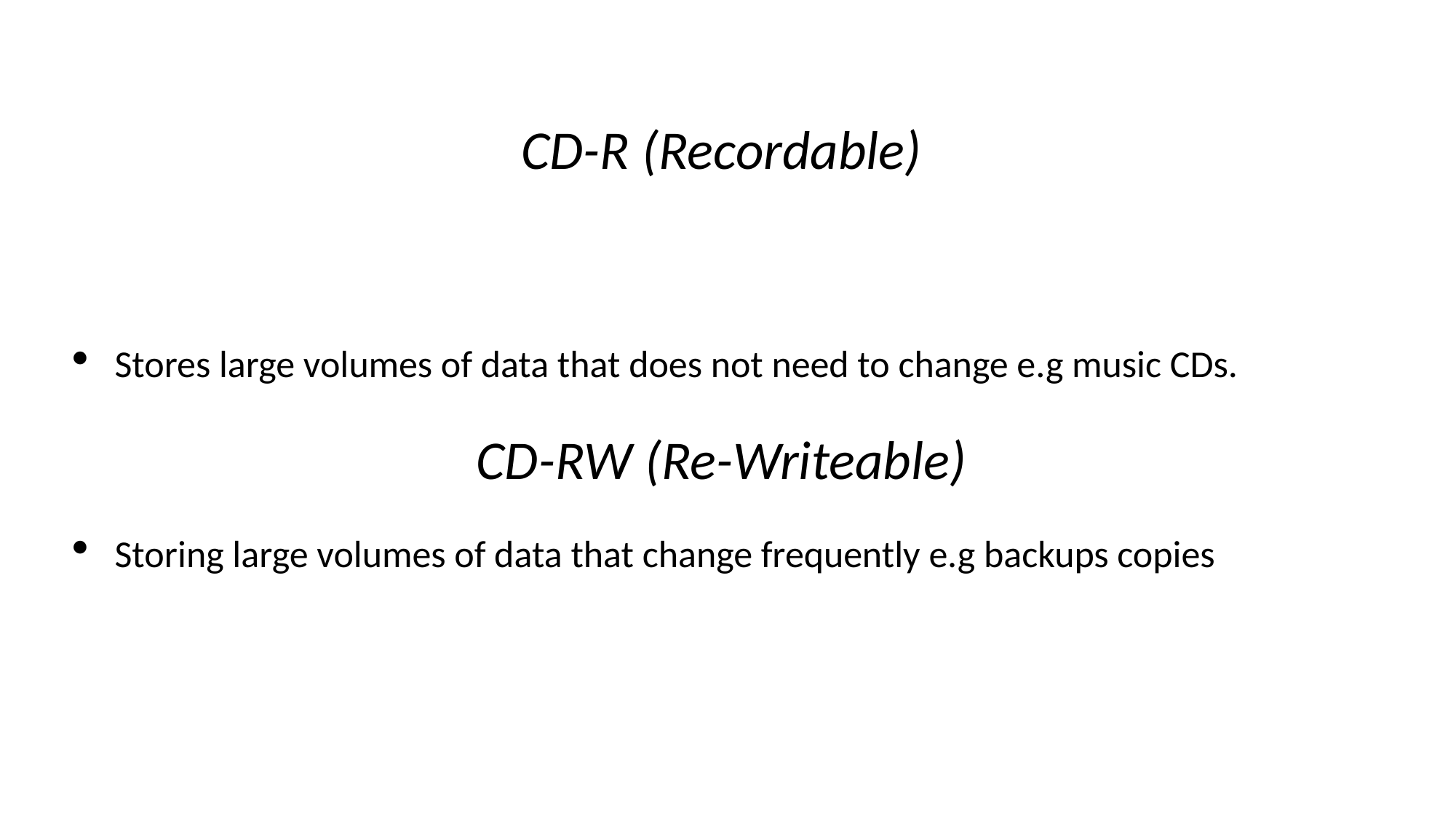

CD-R (Recordable)
Stores large volumes of data that does not need to change e.g music CDs.
CD-RW (Re-Writeable)
Storing large volumes of data that change frequently e.g backups copies